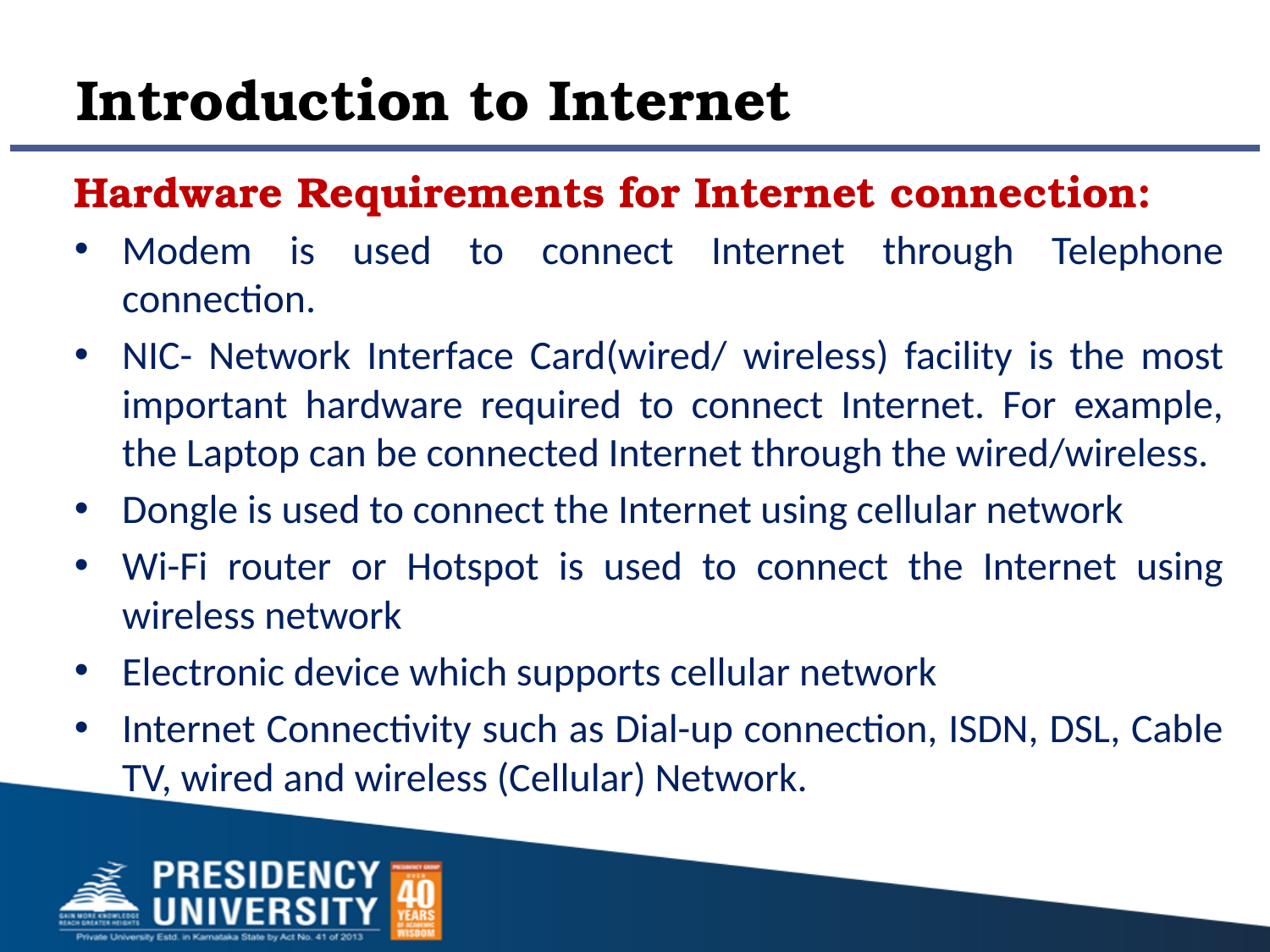

# Introduction to Internet
Hardware Requirements for Internet connection:
Modem is used to connect Internet through Telephone connection.
NIC- Network Interface Card(wired/ wireless) facility is the most important hardware required to connect Internet. For example, the Laptop can be connected Internet through the wired/wireless.
Dongle is used to connect the Internet using cellular network
Wi-Fi router or Hotspot is used to connect the Internet using wireless network
Electronic device which supports cellular network
Internet Connectivity such as Dial-up connection, ISDN, DSL, Cable TV, wired and wireless (Cellular) Network.